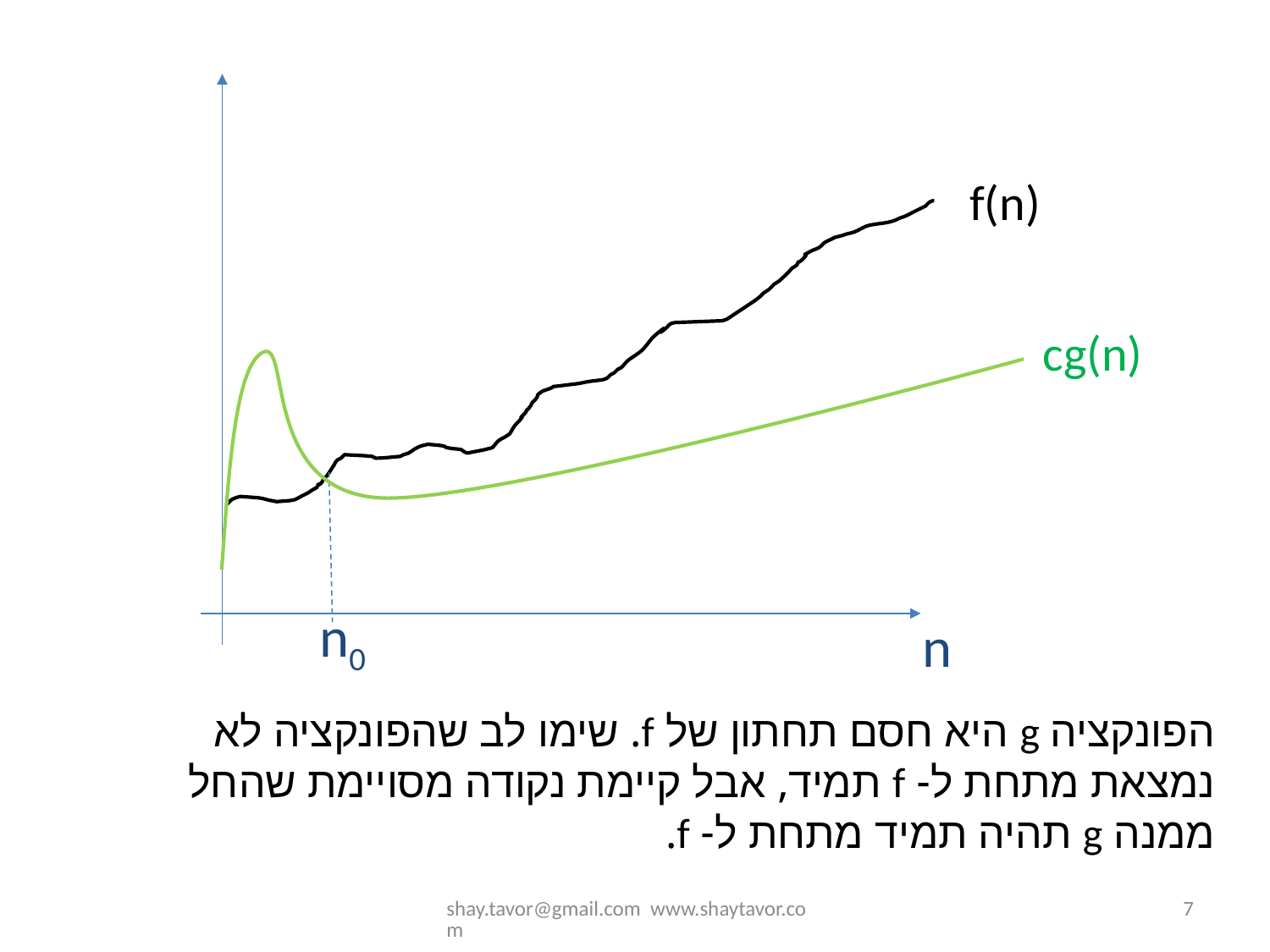

f(n)

cg(n)

n0
n
הפונקציה g היא חסם תחתון של f. שימו לב שהפונקציה לא נמצאת מתחת ל- f תמיד, אבל קיימת נקודה מסויימת שהחל ממנה g תהיה תמיד מתחת ל- f.
shay.tavor@gmail.com  www.shaytavor.com
7